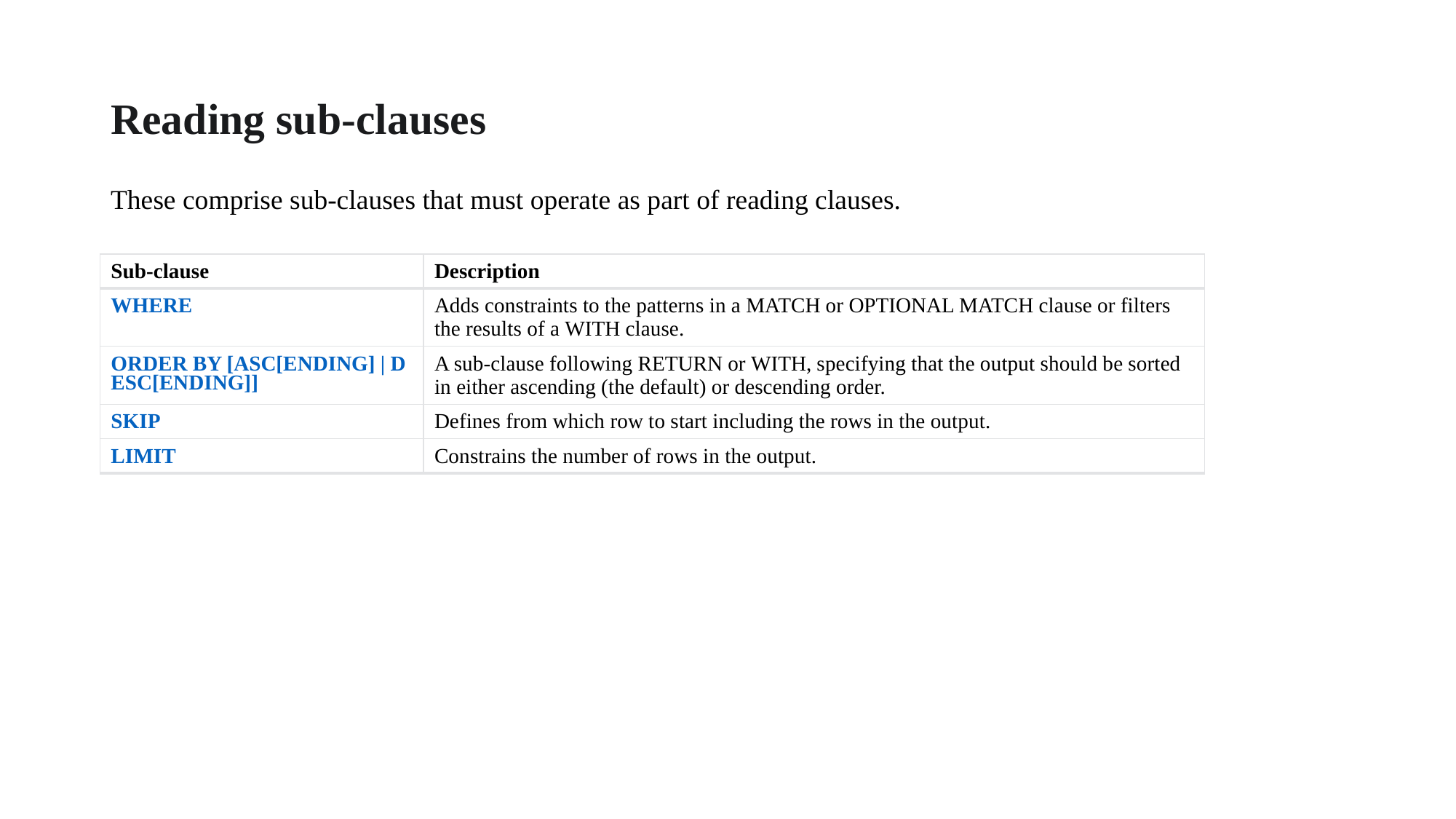

# Reading sub-clauses
These comprise sub-clauses that must operate as part of reading clauses.
| Sub-clause | Description |
| --- | --- |
| WHERE | Adds constraints to the patterns in a MATCH or OPTIONAL MATCH clause or filters the results of a WITH clause. |
| ORDER BY [ASC[ENDING] | DESC[ENDING]] | A sub-clause following RETURN or WITH, specifying that the output should be sorted in either ascending (the default) or descending order. |
| SKIP | Defines from which row to start including the rows in the output. |
| LIMIT | Constrains the number of rows in the output. |